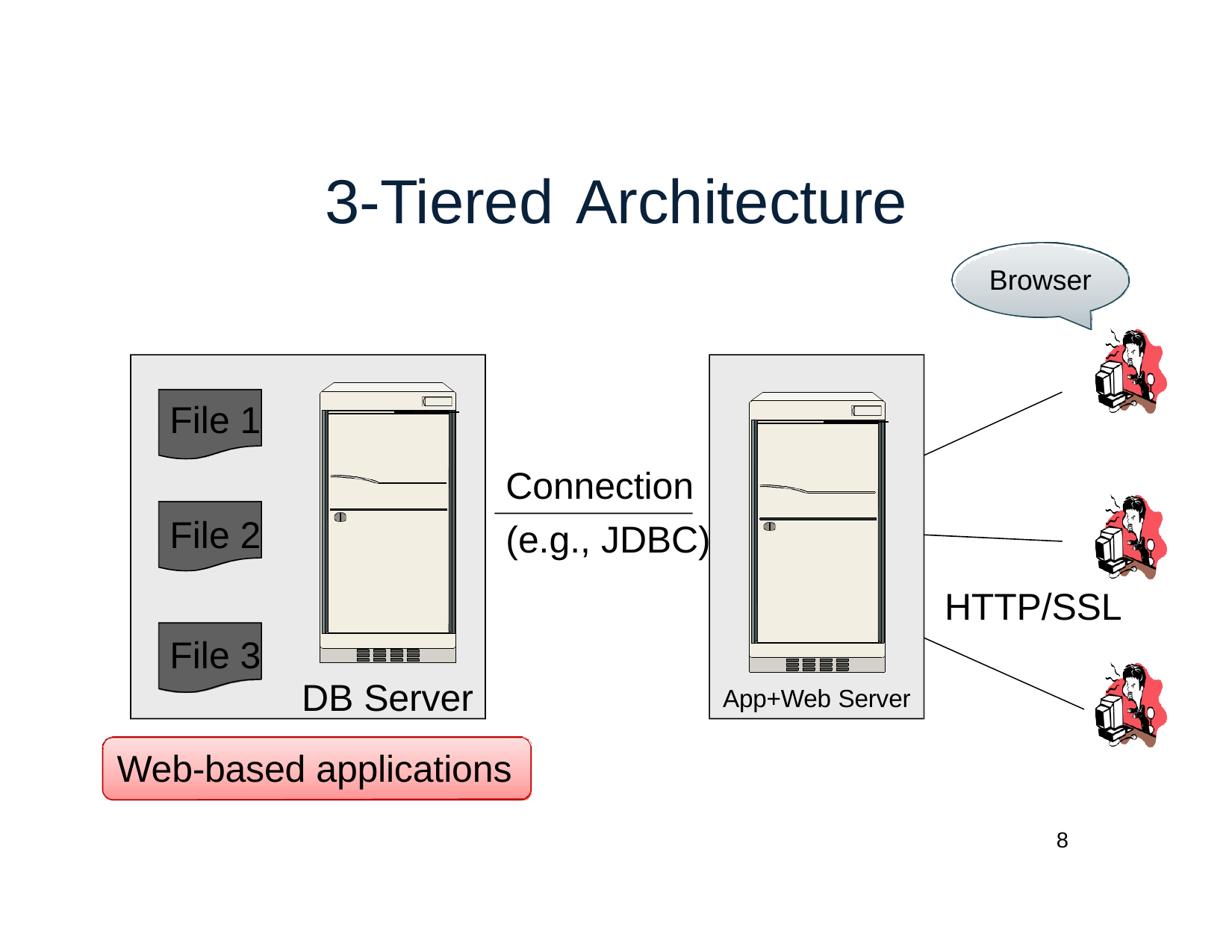

# 3-Tiered	Architecture

Browser

File 1

File 2

File 3
DB Server

Connection

(e.g., JDBC)
HTTP/SSL

App+Web Server

Web-based applications
8